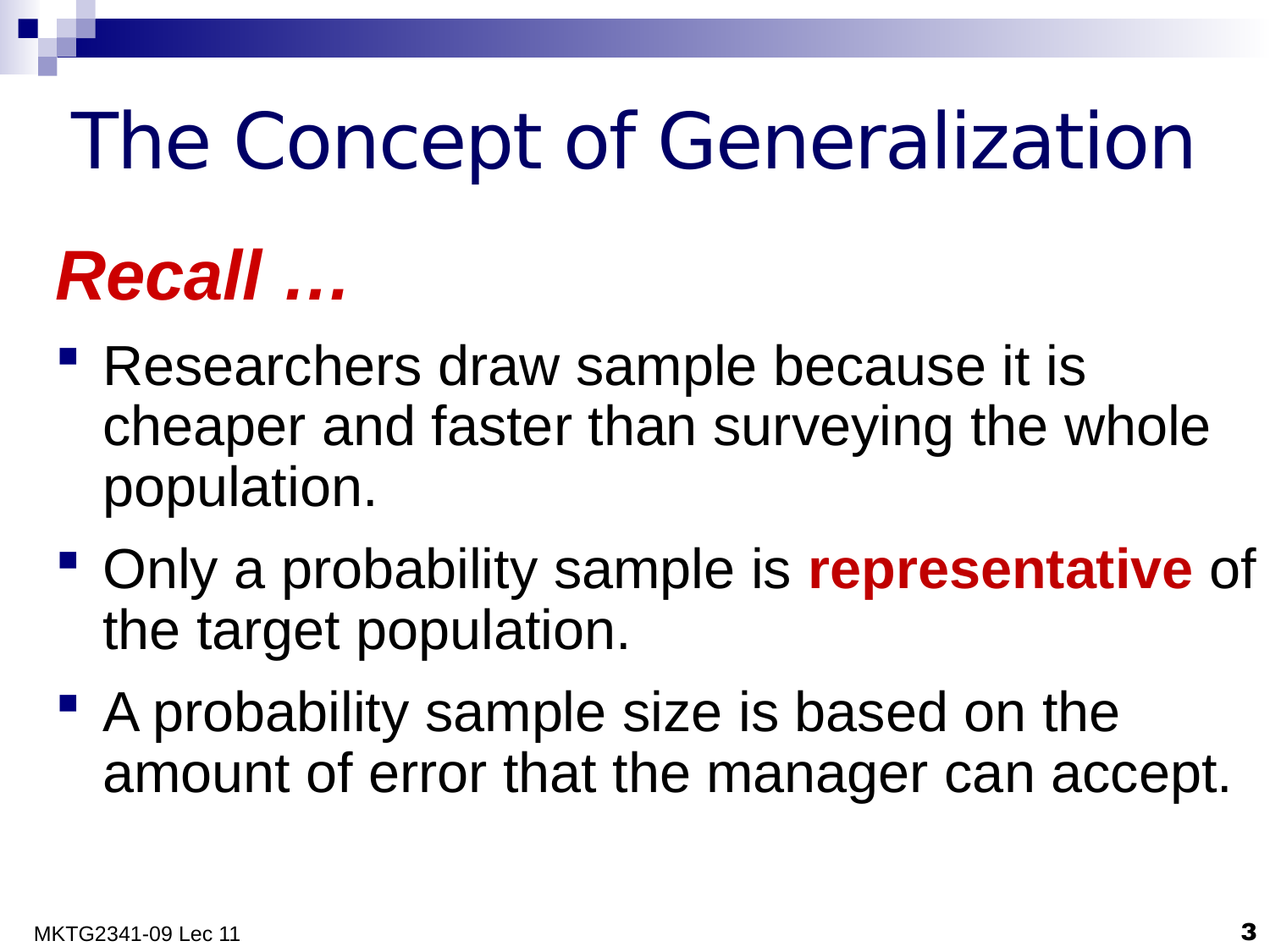

# The Concept of Generalization
Recall …
Researchers draw sample because it is cheaper and faster than surveying the whole population.
Only a probability sample is representative of the target population.
A probability sample size is based on the amount of error that the manager can accept.
MKTG2341-09 Lec 11
3